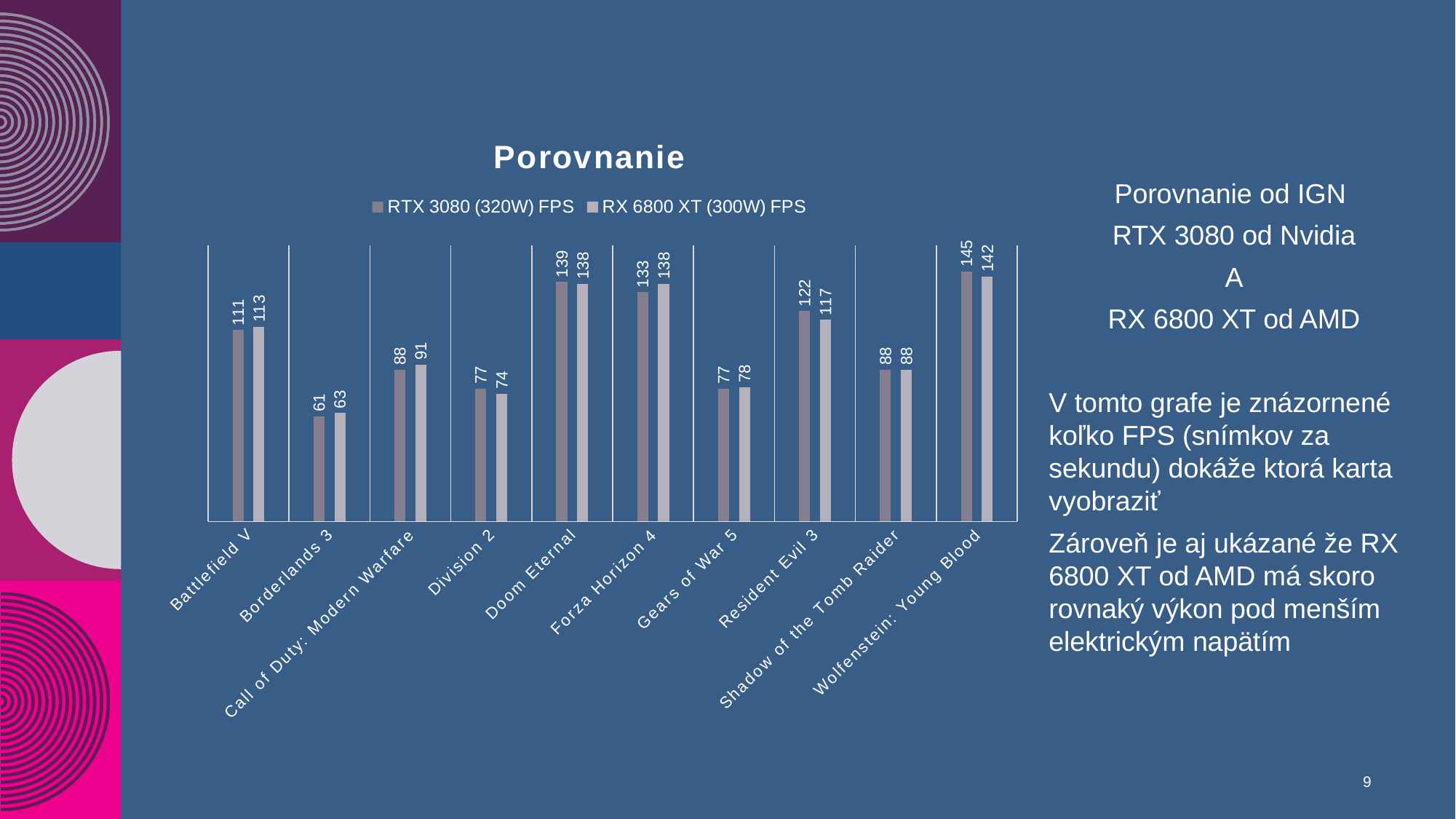

### Chart: Porovnanie

| Category | RTX 3080 (320W) FPS | RX 6800 XT (300W) FPS |
|---|---|---|
| Battlefield V | 111.0 | 113.0 |
| Borderlands 3 | 61.0 | 63.0 |
| Call of Duty: Modern Warfare | 88.0 | 91.0 |
| Division 2 | 77.0 | 74.0 |
| Doom Eternal | 139.0 | 138.0 |
| Forza Horizon 4 | 133.0 | 138.0 |
| Gears of War 5 | 77.0 | 78.0 |
| Resident Evil 3 | 122.0 | 117.0 |
| Shadow of the Tomb Raider | 88.0 | 88.0 |
| Wolfenstein: Young Blood | 145.0 | 142.0 |
Porovnanie od IGN
RTX 3080 od Nvidia
A
RX 6800 XT od AMD

V tomto grafe je znázornené koľko FPS (snímkov za sekundu) dokáže ktorá karta vyobraziť
Zároveň je aj ukázané že RX 6800 XT od AMD má skoro rovnaký výkon pod menším elektrickým napätím
9